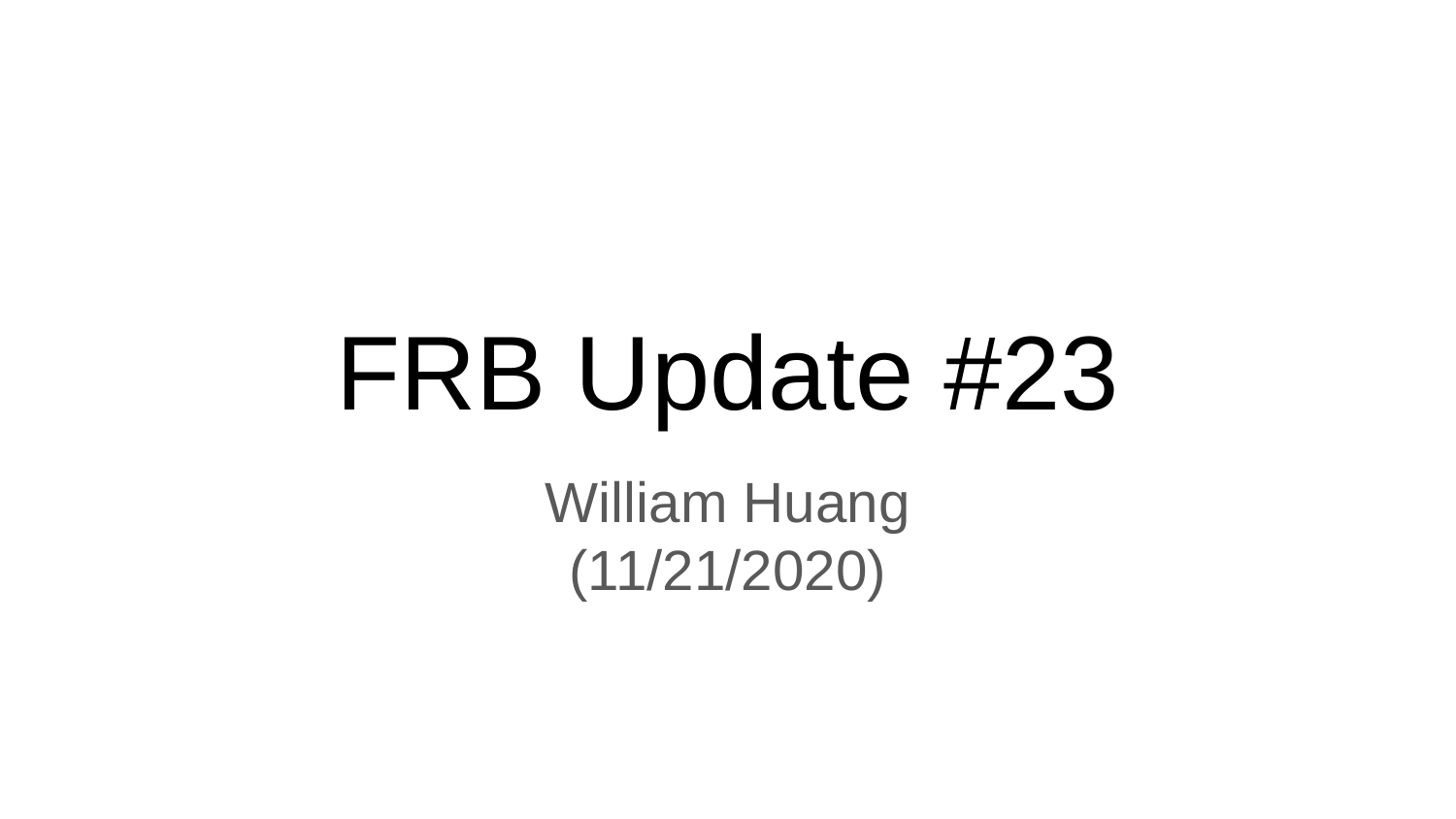

# FRB Update #23
William Huang
(11/21/2020)